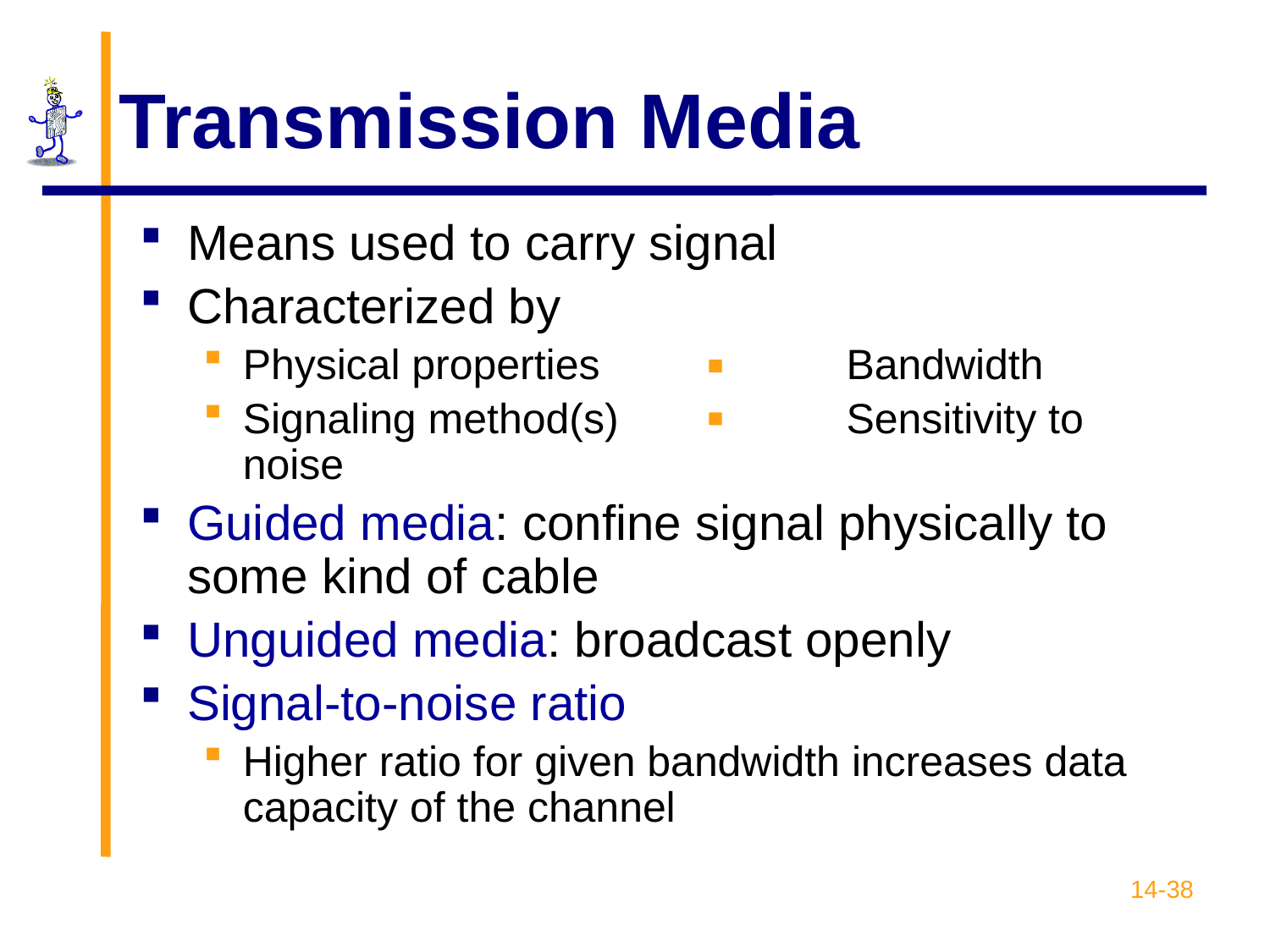

# Transmission Media
Means used to carry signal
Characterized by
Physical properties 	Bandwidth
Signaling method(s) 	Sensitivity to noise
Guided media: confine signal physically to some kind of cable
Unguided media: broadcast openly
Signal-to-noise ratio
Higher ratio for given bandwidth increases data capacity of the channel

14-38